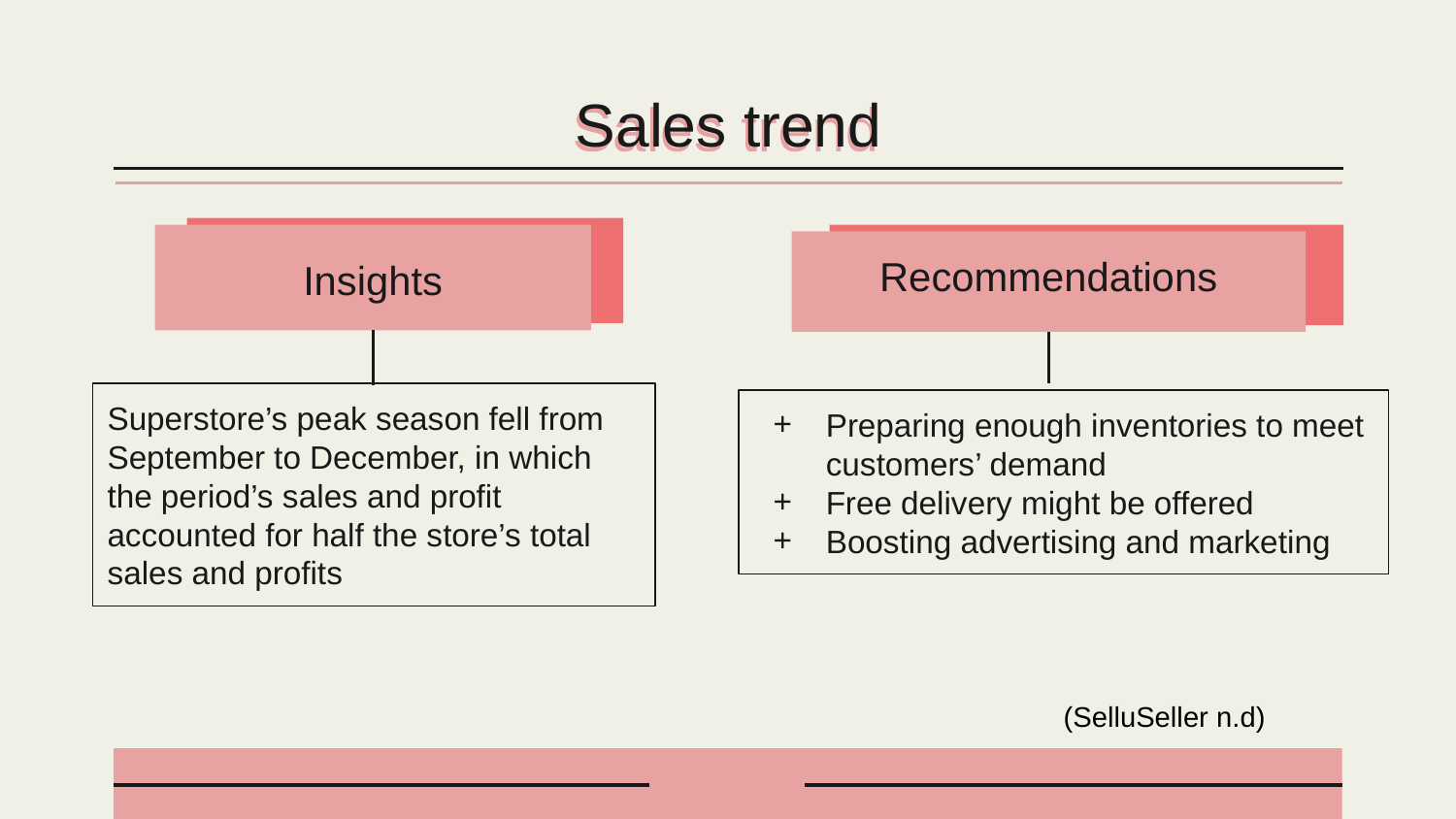

# Sales trend

Insights
Recommendations
Superstore’s peak season fell from September to December, in which the period’s sales and profit accounted for half the store’s total sales and profits
Preparing enough inventories to meet customers’ demand
Free delivery might be offered
Boosting advertising and marketing
(SelluSeller n.d)